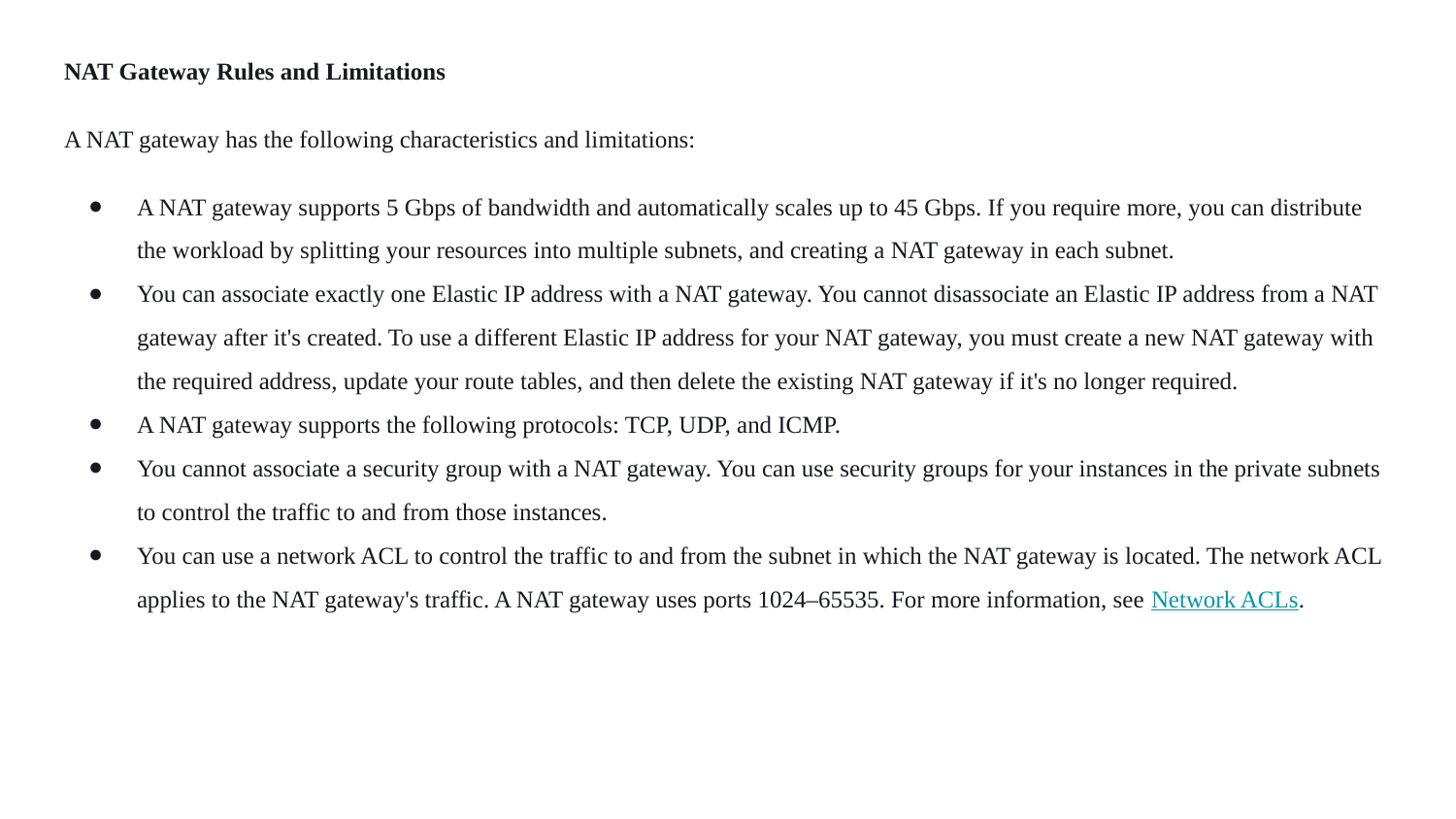

NAT Gateway Rules and Limitations
A NAT gateway has the following characteristics and limitations:
A NAT gateway supports 5 Gbps of bandwidth and automatically scales up to 45 Gbps. If you require more, you can distribute the workload by splitting your resources into multiple subnets, and creating a NAT gateway in each subnet.
You can associate exactly one Elastic IP address with a NAT gateway. You cannot disassociate an Elastic IP address from a NAT gateway after it's created. To use a different Elastic IP address for your NAT gateway, you must create a new NAT gateway with the required address, update your route tables, and then delete the existing NAT gateway if it's no longer required.
A NAT gateway supports the following protocols: TCP, UDP, and ICMP.
You cannot associate a security group with a NAT gateway. You can use security groups for your instances in the private subnets to control the traffic to and from those instances.
You can use a network ACL to control the traffic to and from the subnet in which the NAT gateway is located. The network ACL applies to the NAT gateway's traffic. A NAT gateway uses ports 1024–65535. For more information, see Network ACLs.